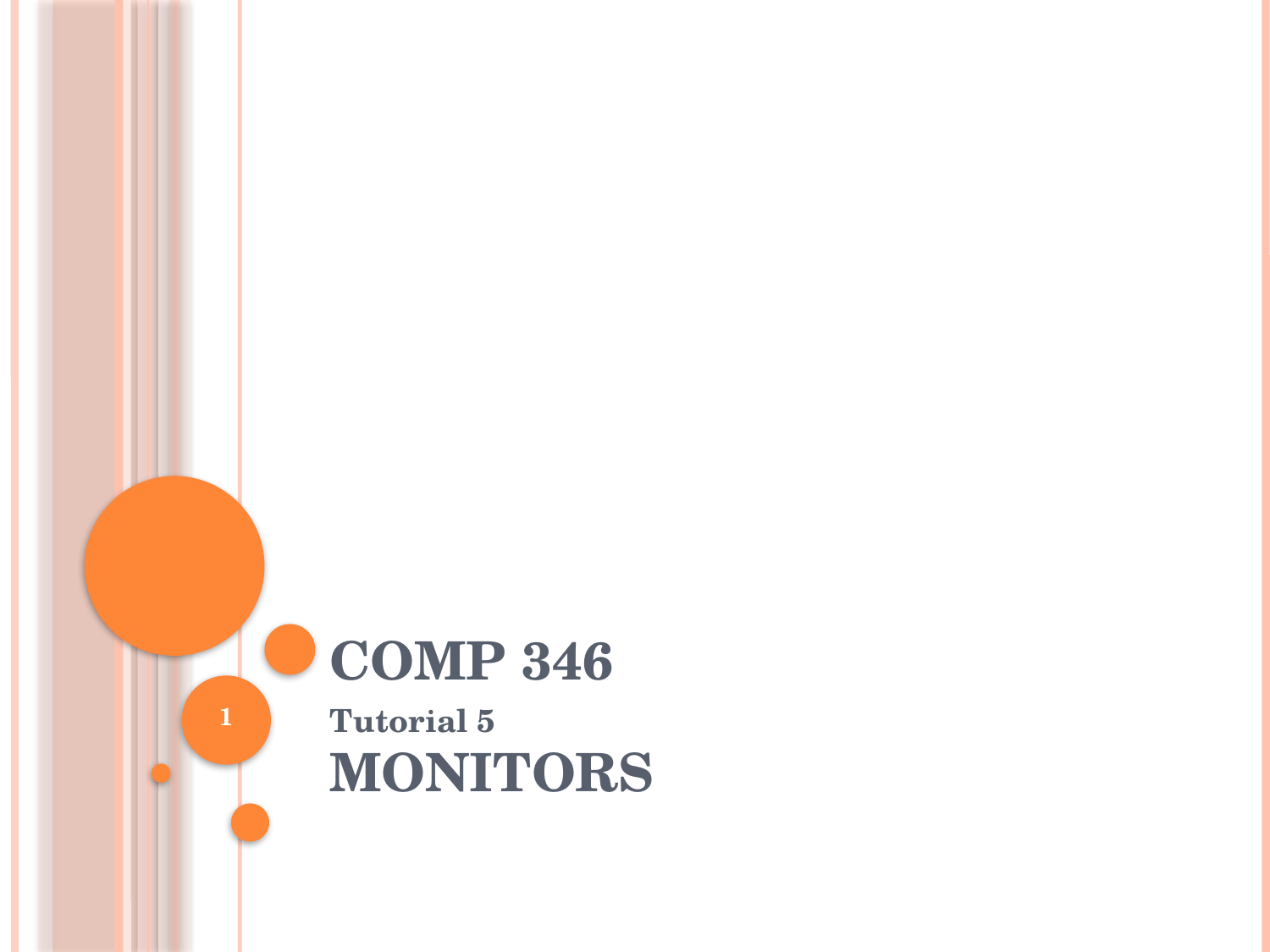

# Comp 346
1
Tutorial 5
Monitors